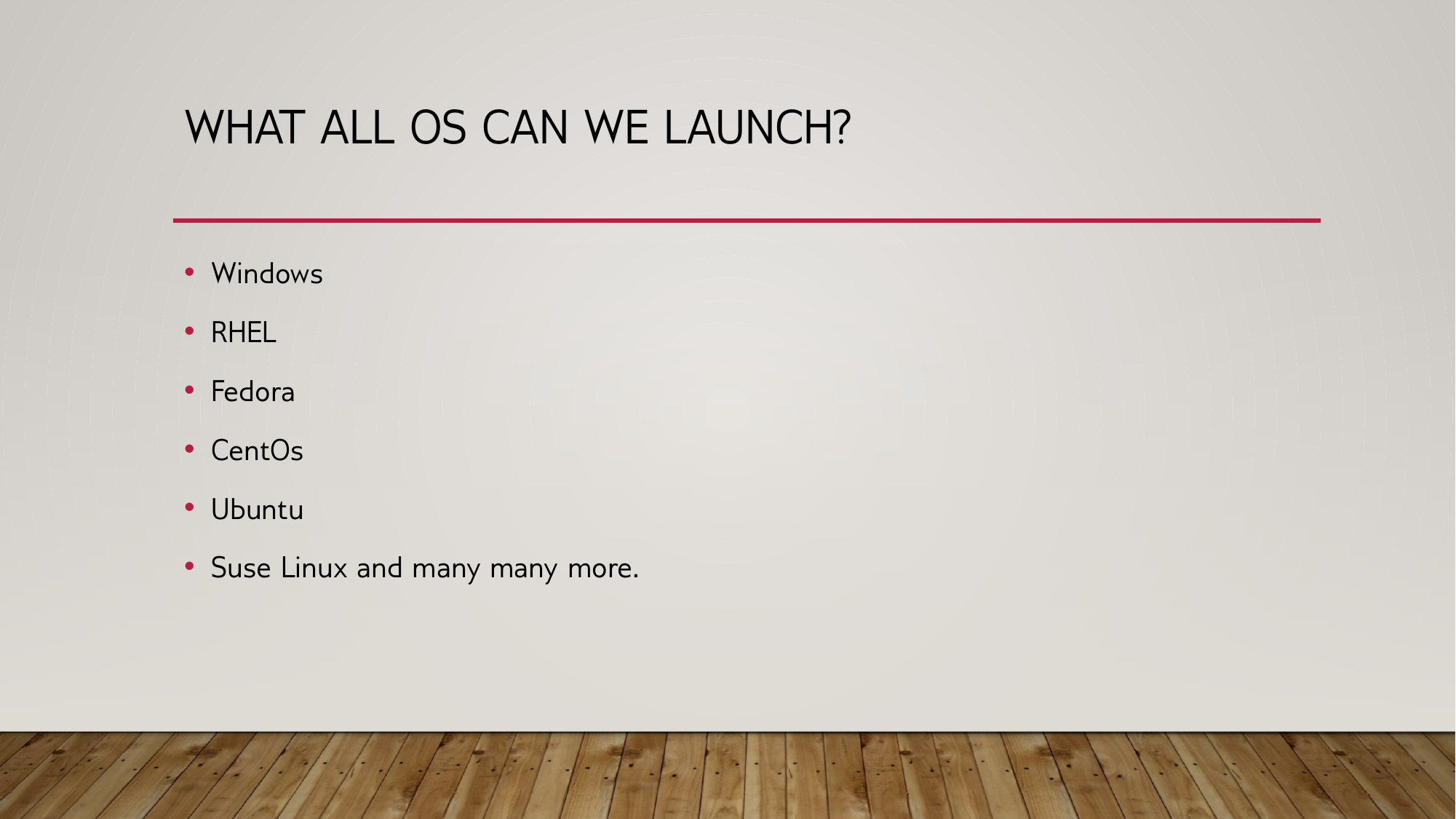

# What all OS can we launch?
Windows
RHEL
Fedora
CentOs
Ubuntu
Suse Linux and many many more.